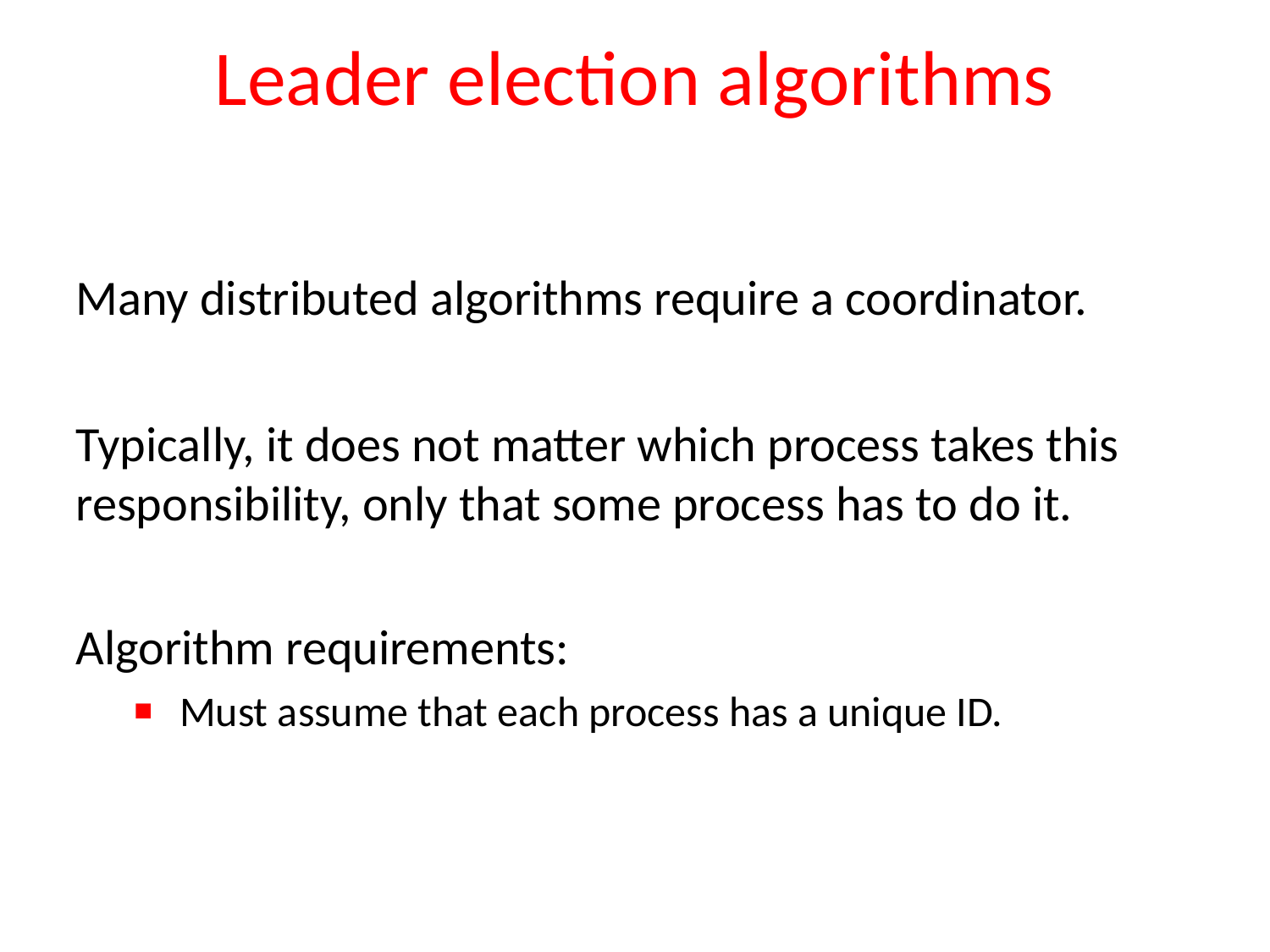

# Leader election algorithms
Many distributed algorithms require a coordinator.

Typically, it does not matter which process takes this responsibility, only that some process has to do it.

Algorithm requirements:
Must assume that each process has a unique ID.